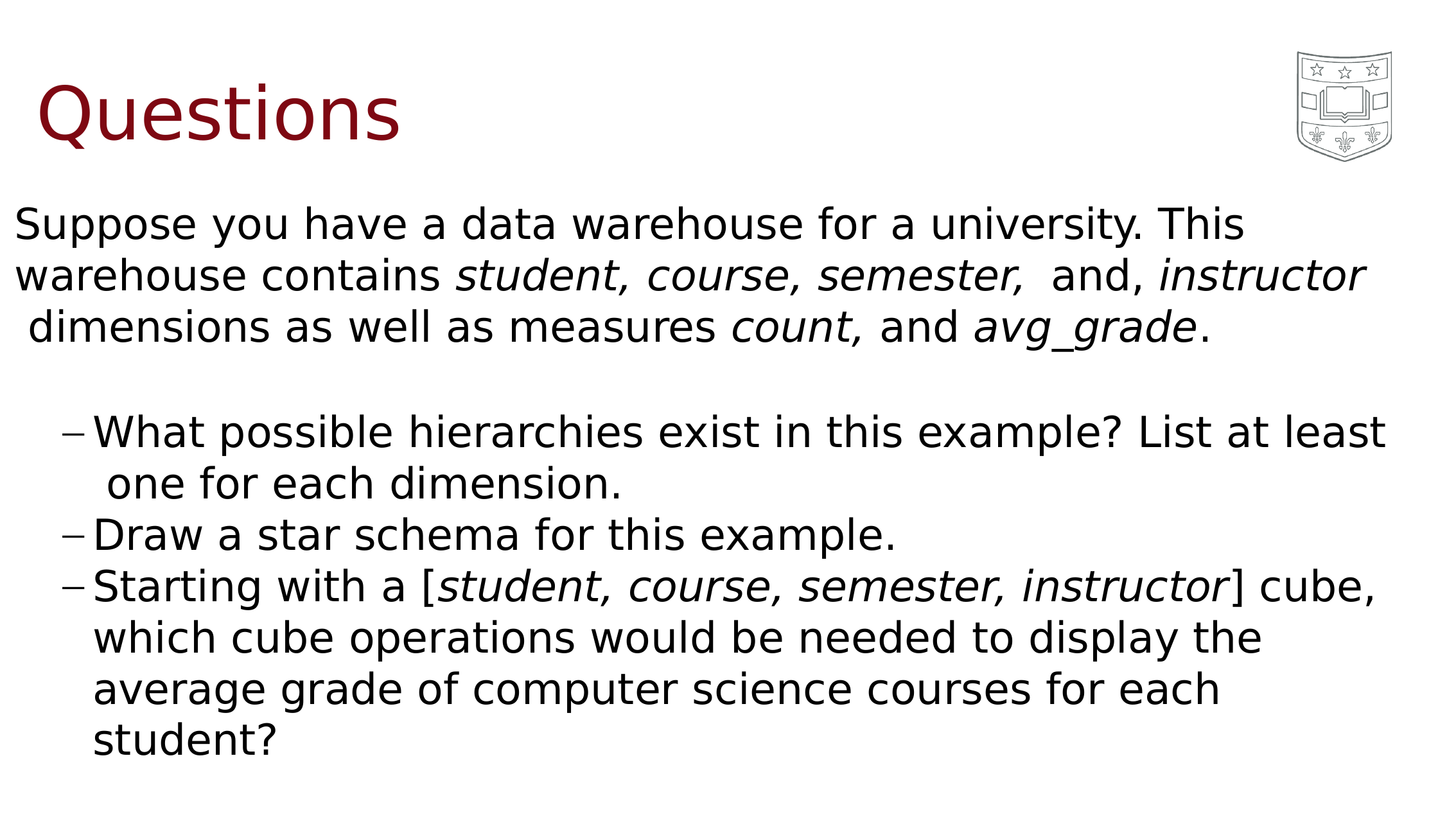

# Questions
Suppose you have a data warehouse for a university. This  warehouse contains student, course, semester,	and, instructor  dimensions as well as measures count, and avg_grade.

What possible hierarchies exist in this example? List at least  one for each dimension.
Draw a star schema for this example.
Starting with a [student, course, semester, instructor] cube,  which cube operations would be needed to display the  average grade of computer science courses for each student?